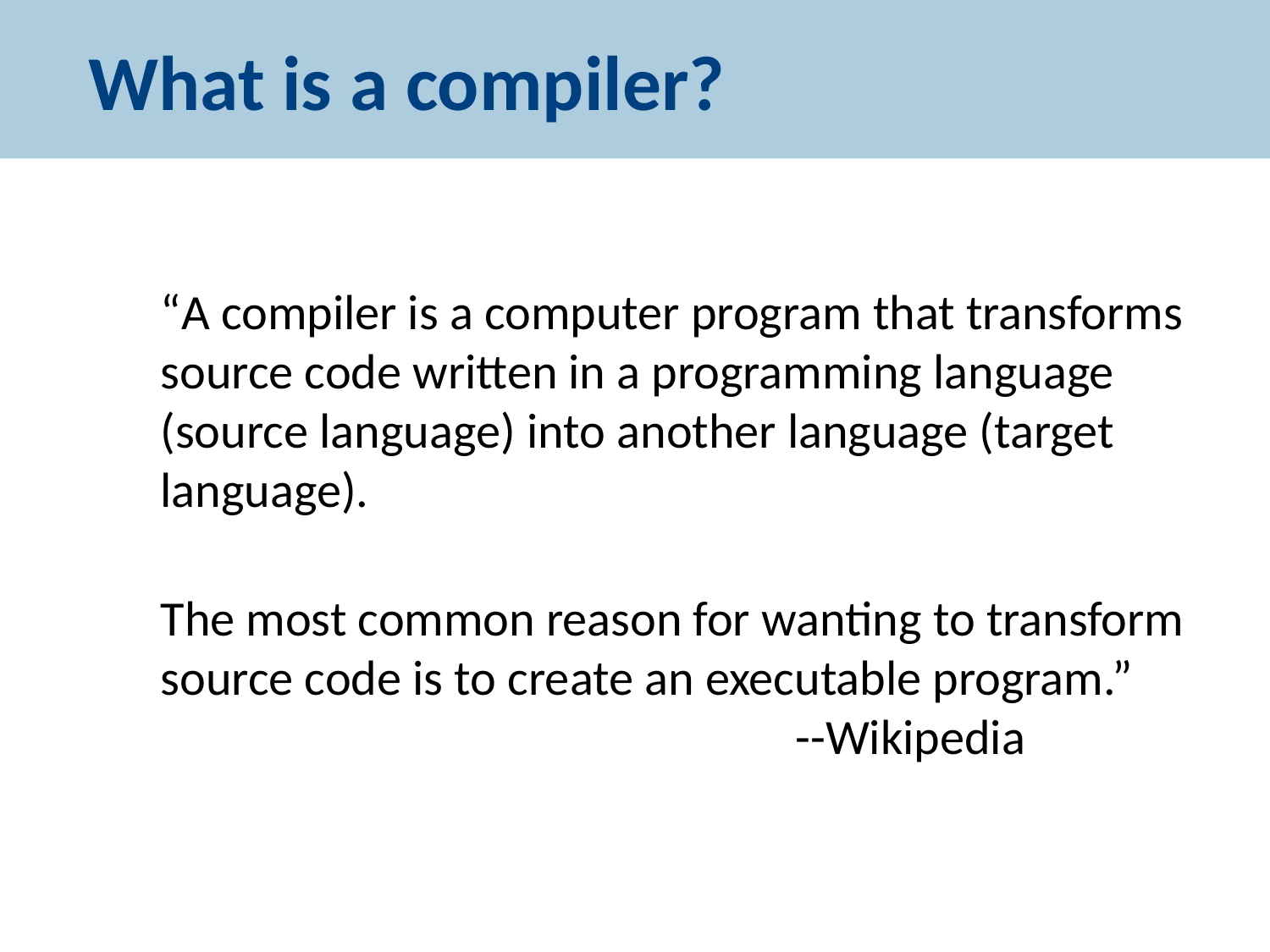

# What is a compiler?
“A compiler is a computer program that transforms source code written in a programming language (source language) into another language (target language).
The most common reason for wanting to transform source code is to create an executable program.”
					--Wikipedia